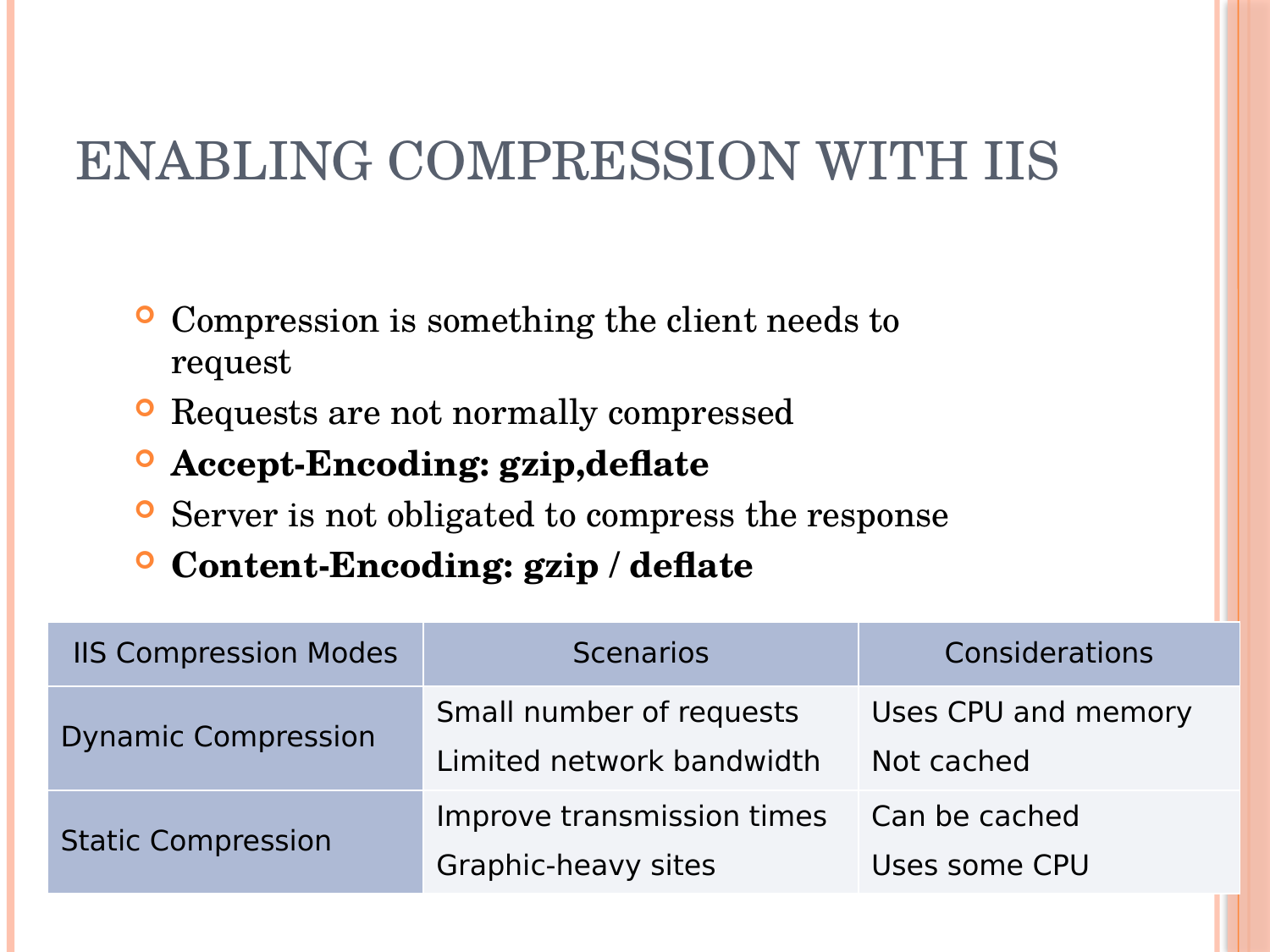

# Enabling Compression with IIS
Compression is something the client needs to request
Requests are not normally compressed
Accept-Encoding: gzip,deflate
Server is not obligated to compress the response
Content-Encoding: gzip / deflate

| IIS Compression Modes | Scenarios | Considerations |
| --- | --- | --- |
| Dynamic Compression | Small number of requests Limited network bandwidth | Uses CPU and memory Not cached |
| Static Compression | Improve transmission times Graphic-heavy sites | Can be cached Uses some CPU |
4